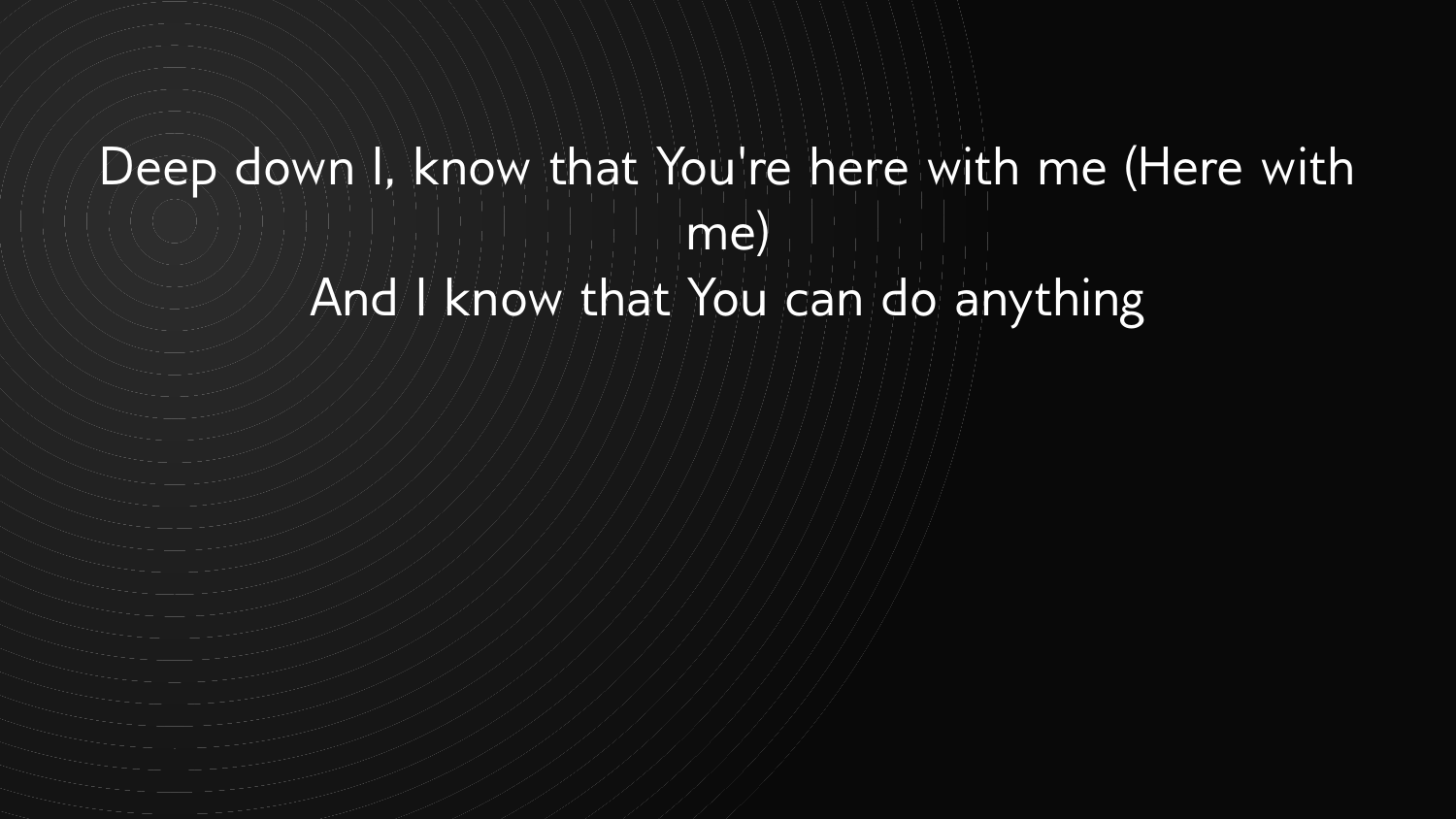

Deep down I, know that You're here with me (Here with me)
And I know that You can do anything